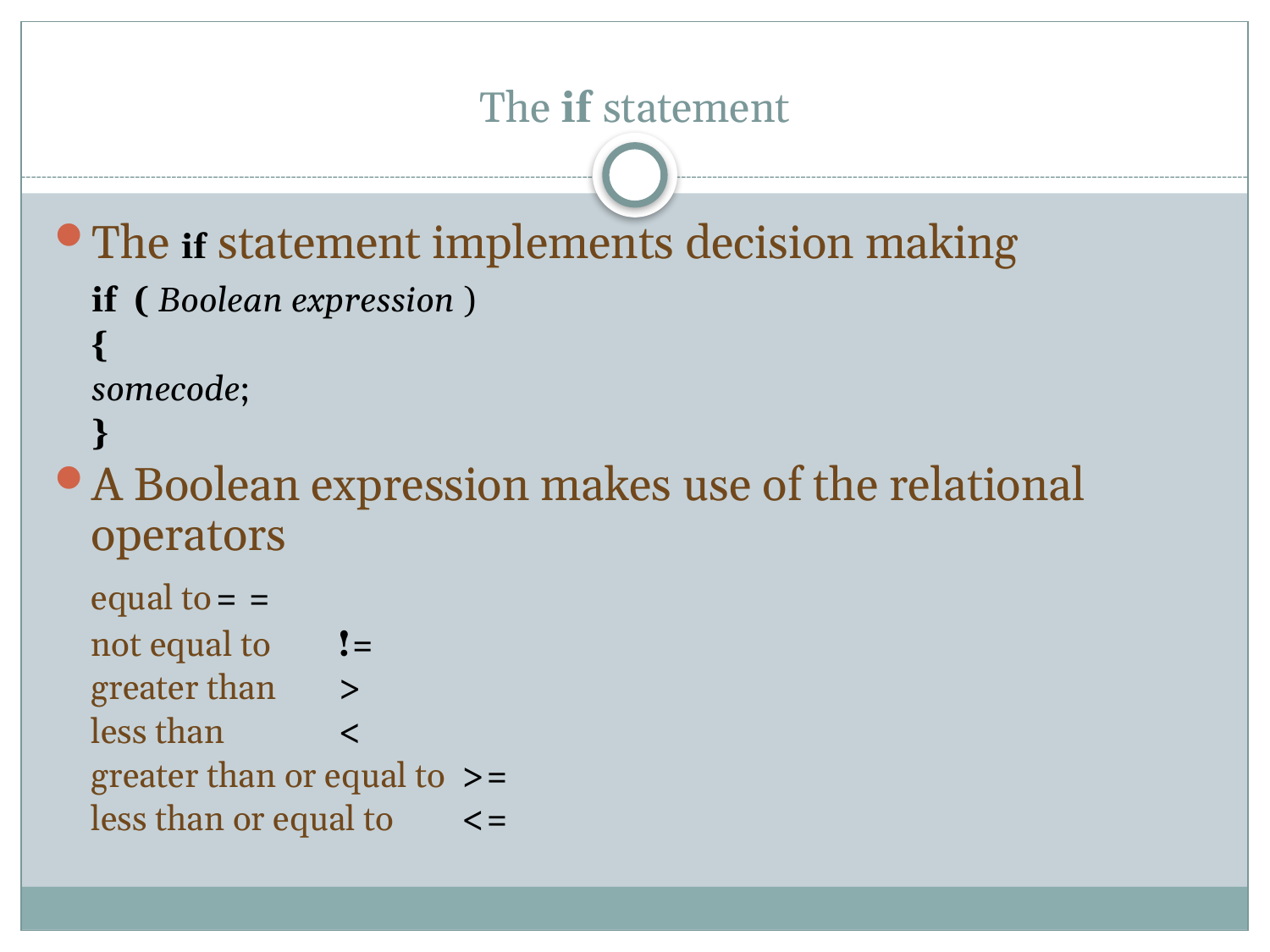

# The if statement
The if statement implements decision making
		if  ( Boolean expression )
		{
			somecode;
		}
A Boolean expression makes use of the relational operators
 		equal to			= =
		not equal to		!=
		greater than		>
		less than		<
		greater than or equal to	>=
		less than or equal to	<=